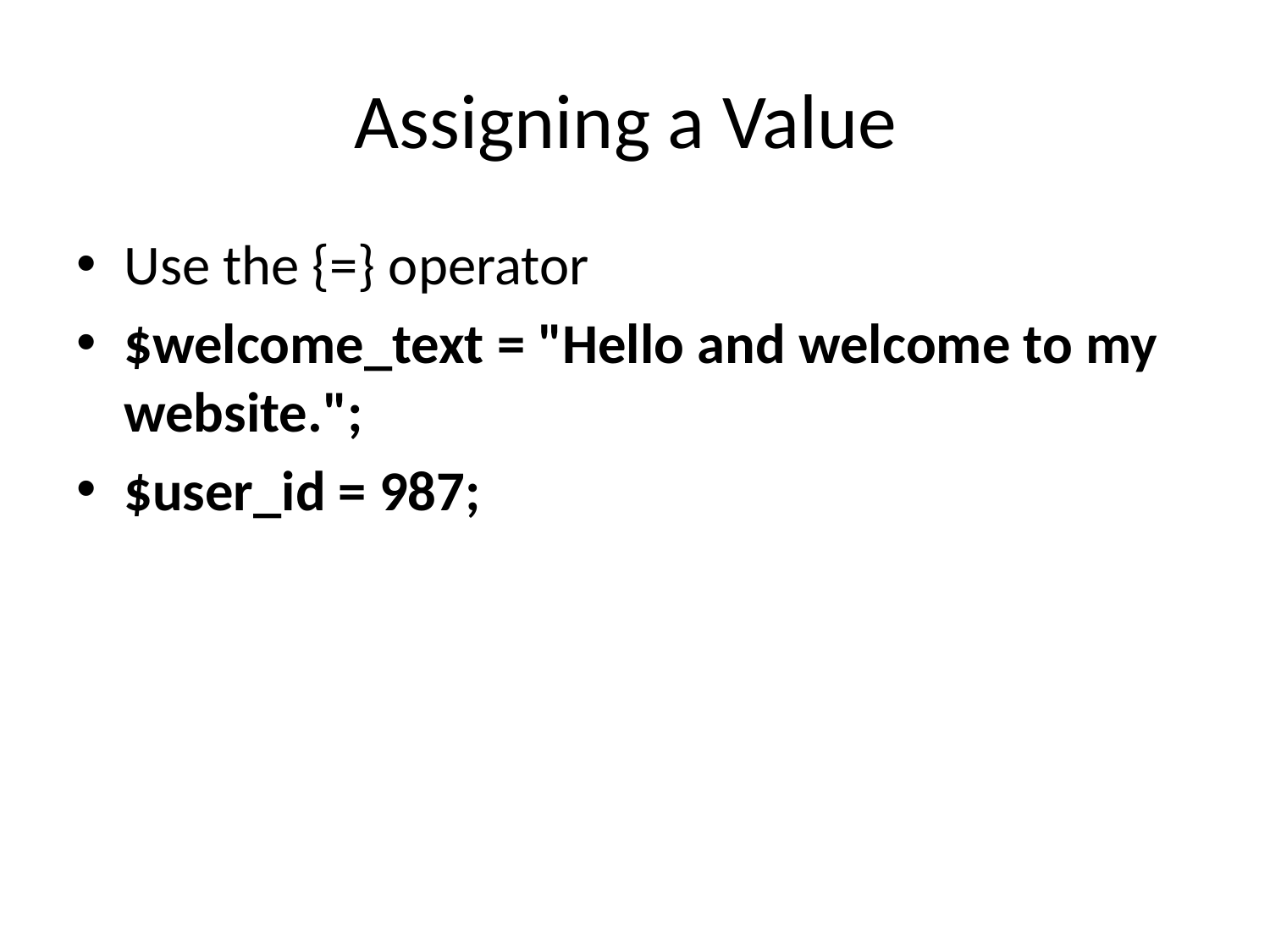

# Assigning a Value
Use the {=} operator
$welcome_text = "Hello and welcome to my website.";
$user_id = 987;